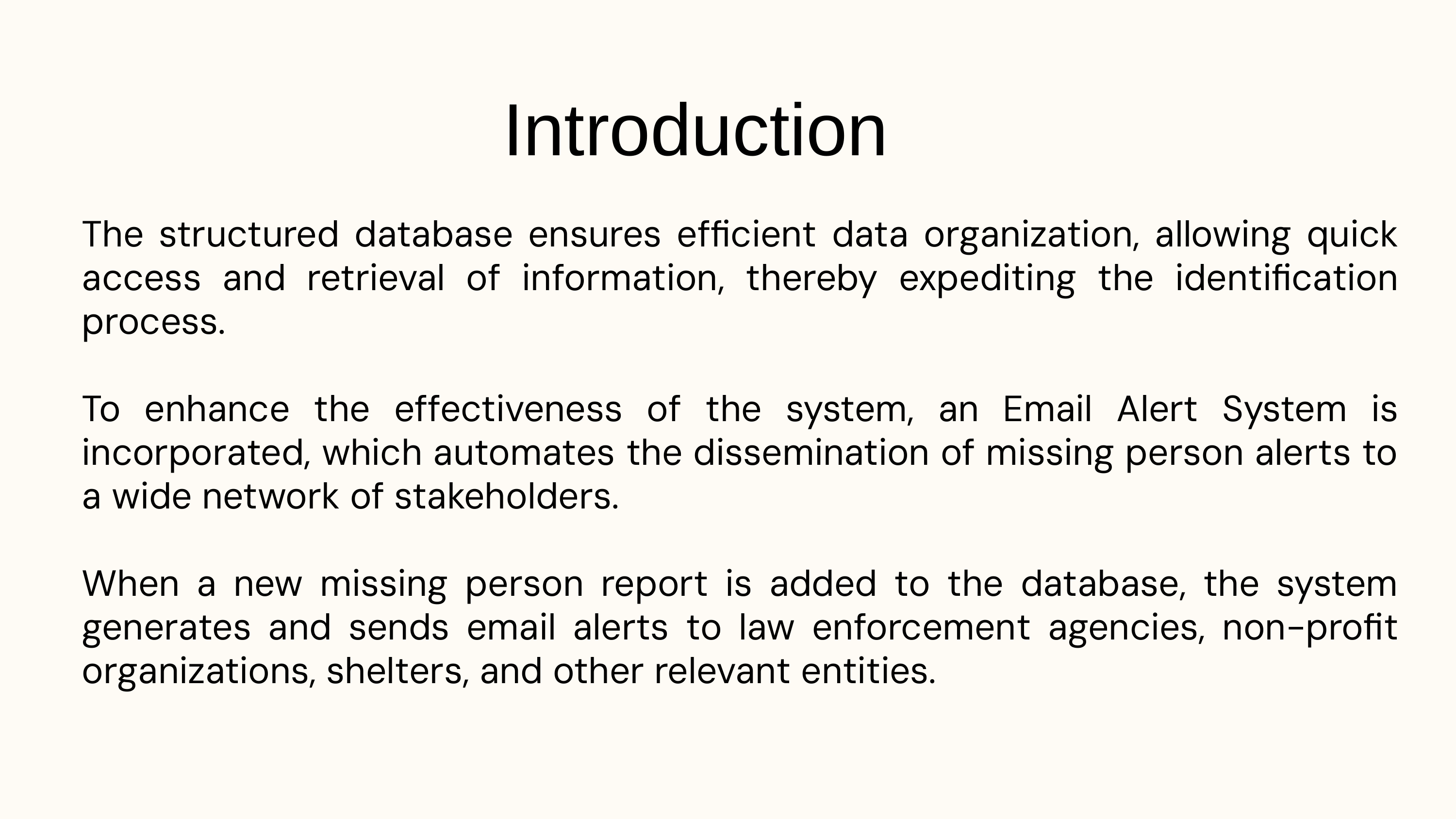

Introduction
The structured database ensures efficient data organization, allowing quick access and retrieval of information, thereby expediting the identification process.

To enhance the effectiveness of the system, an Email Alert System is incorporated, which automates the dissemination of missing person alerts to a wide network of stakeholders.

When a new missing person report is added to the database, the system generates and sends email alerts to law enforcement agencies, non-profit organizations, shelters, and other relevant entities.